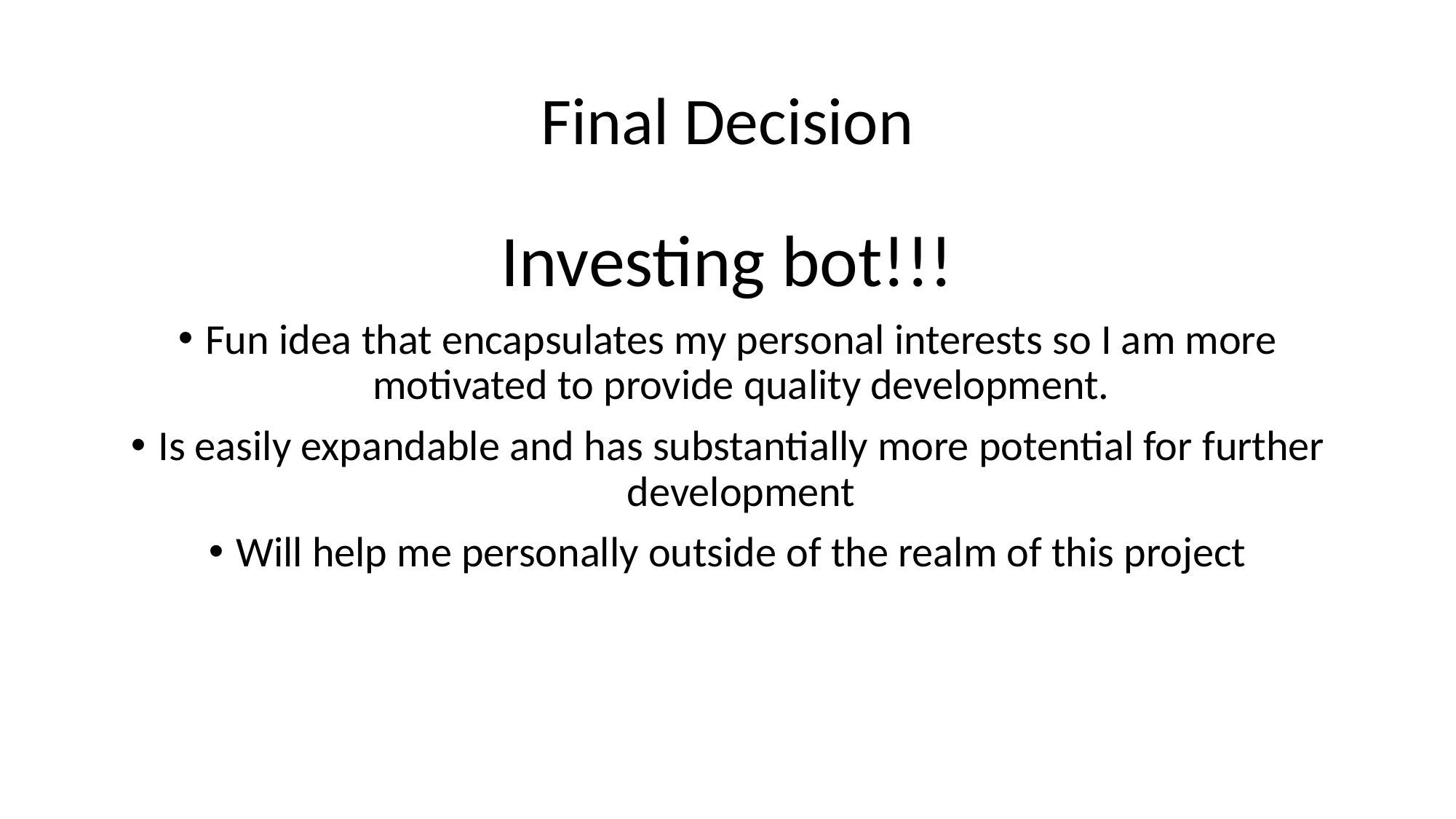

# Final Decision
Investing bot!!!
Fun idea that encapsulates my personal interests so I am more motivated to provide quality development.
Is easily expandable and has substantially more potential for further development
Will help me personally outside of the realm of this project